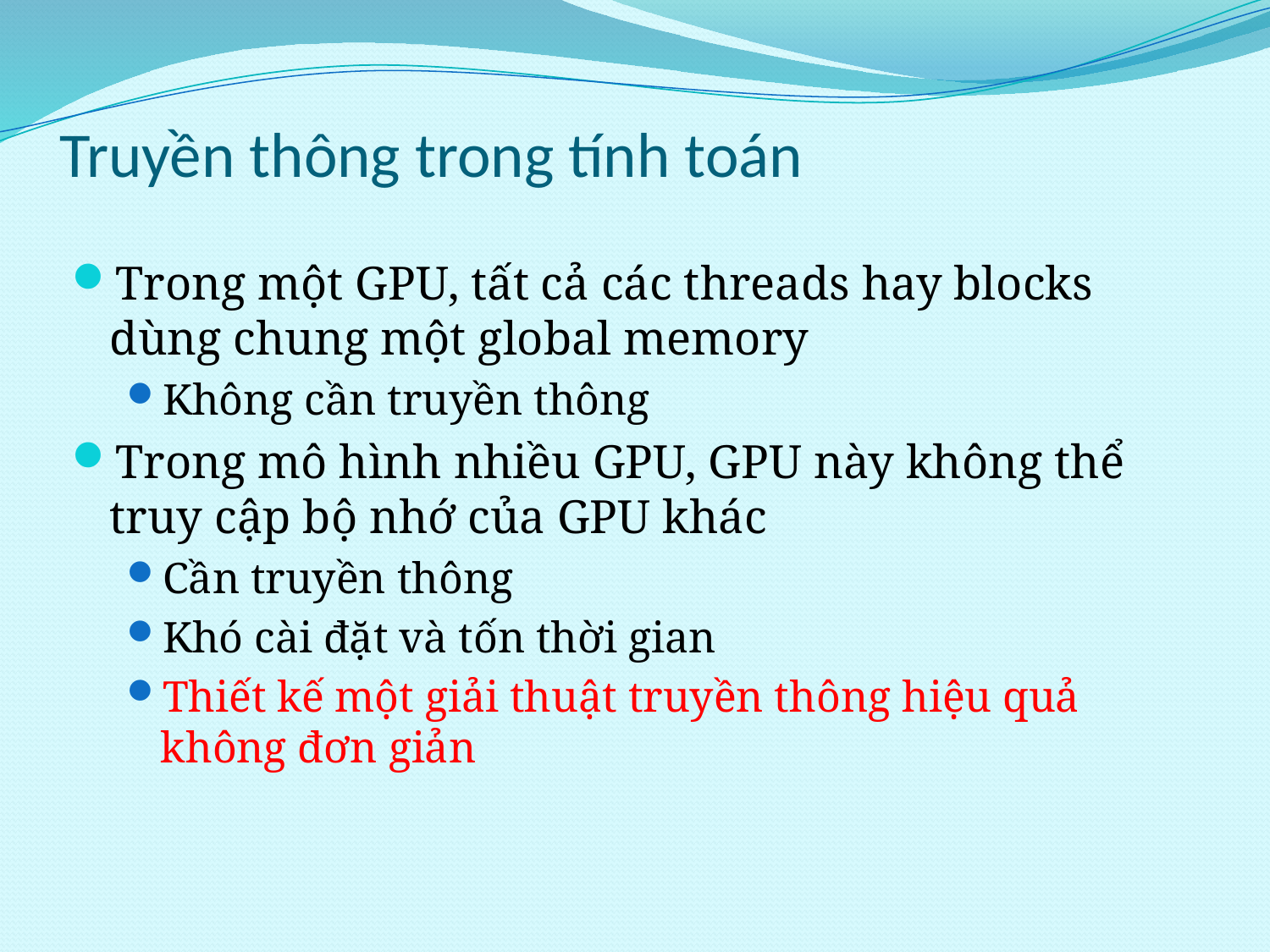

# Truyền thông trong tính toán
Trong một GPU, tất cả các threads hay blocks dùng chung một global memory
Không cần truyền thông
Trong mô hình nhiều GPU, GPU này không thể truy cập bộ nhớ của GPU khác
Cần truyền thông
Khó cài đặt và tốn thời gian
Thiết kế một giải thuật truyền thông hiệu quả không đơn giản